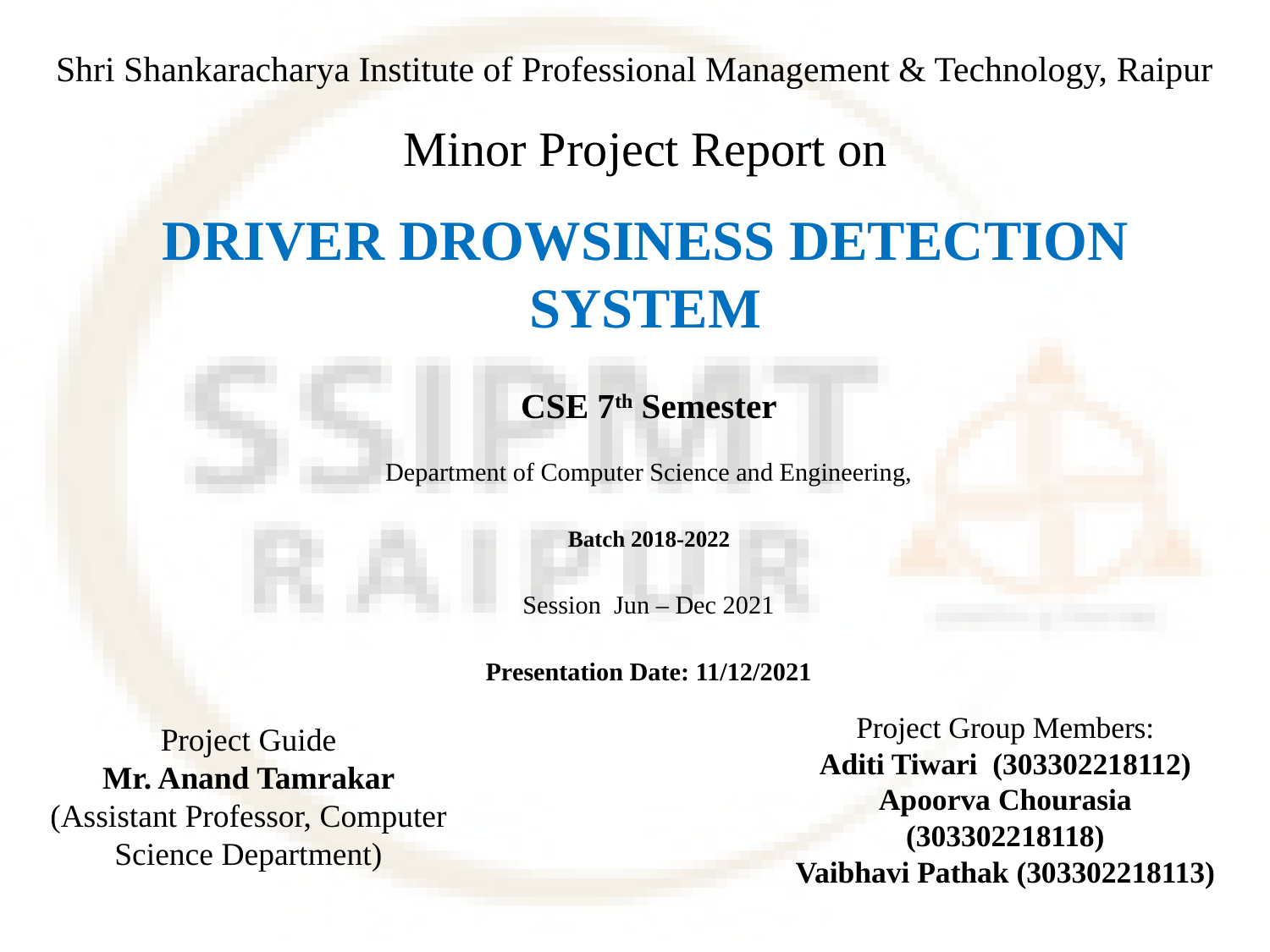

Shri Shankaracharya Institute of Professional Management & Technology, Raipur
Minor Project Report on
# DRIVER DROWSINESS DETECTION SYSTEM
CSE 7th Semester

Department of Computer Science and Engineering,

Batch 2018-2022

Session  Jun – Dec 2021

Presentation Date: 11/12/2021
Project Group Members:
Aditi Tiwari  (303302218112)
Apoorva Chourasia (303302218118)
Vaibhavi Pathak (303302218113)
Project Guide
Mr. Anand Tamrakar
(Assistant Professor, Computer Science Department)